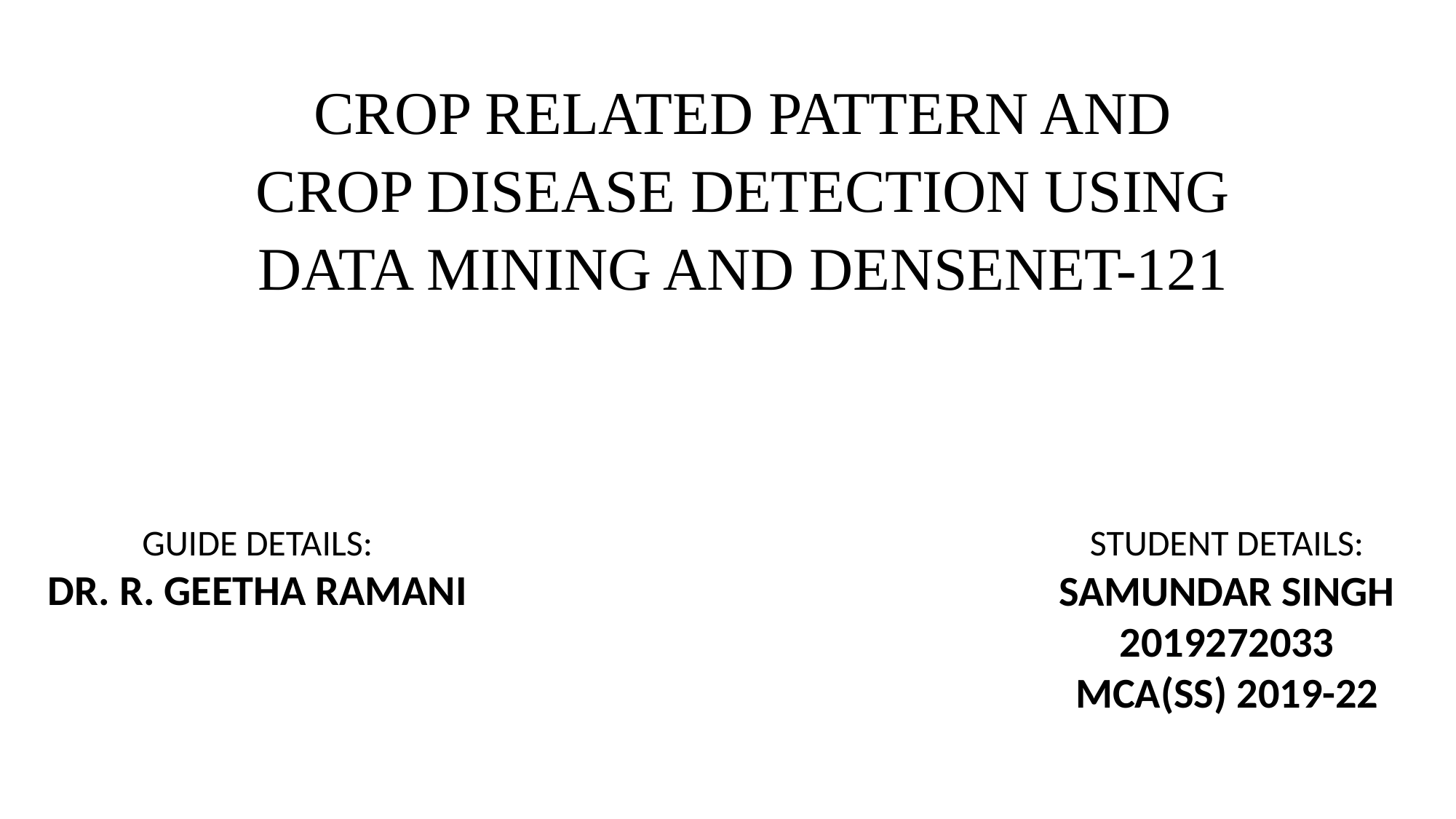

# CROP RELATED PATTERN AND CROP DISEASE DETECTION USING DATA MINING AND DENSENET-121
GUIDE DETAILS:
DR. R. GEETHA RAMANI
STUDENT DETAILS:
SAMUNDAR SINGH
2019272033
MCA(SS) 2019-22